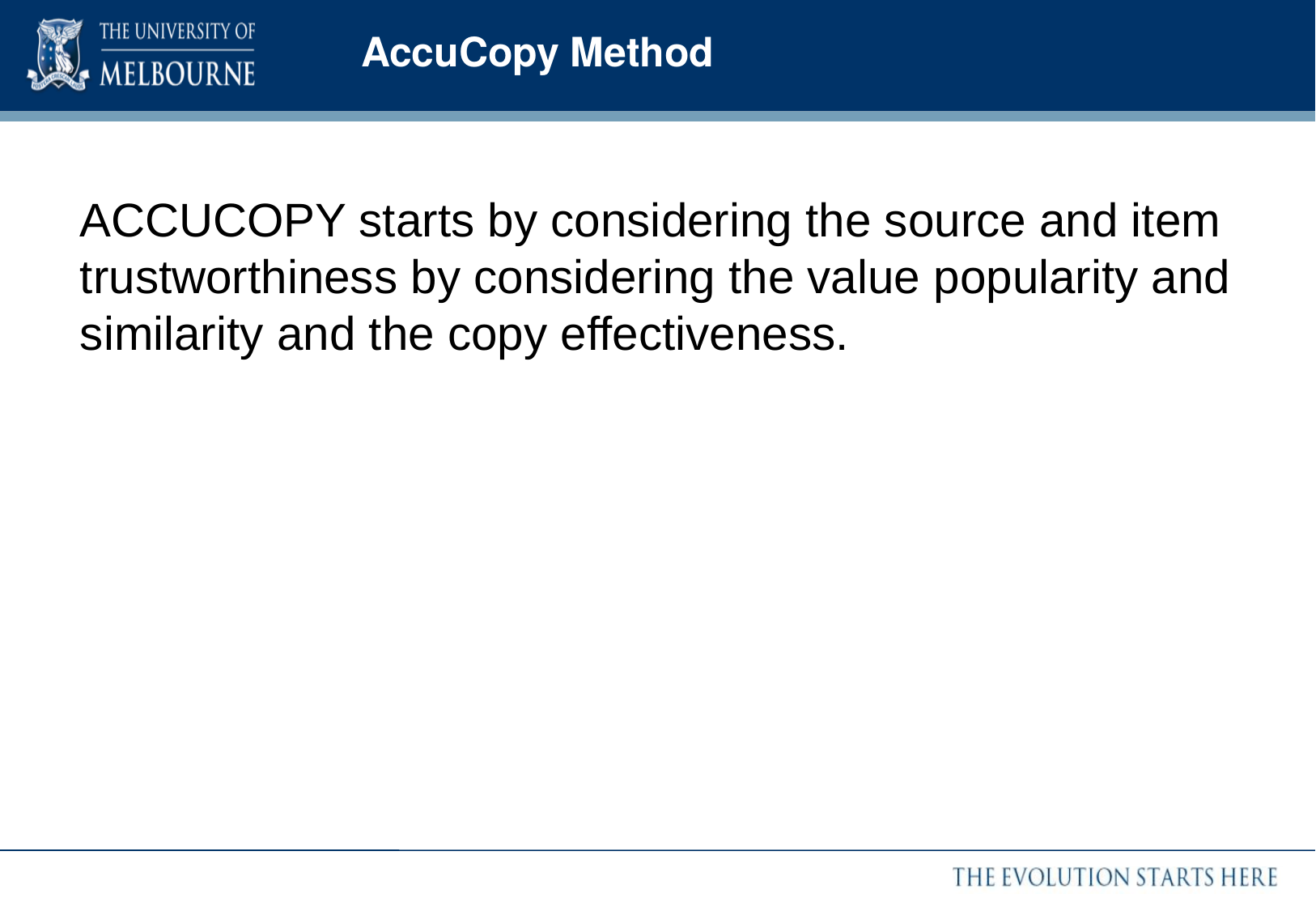

# AccuCopy Method
ACCUCOPY starts by considering the source and item trustworthiness by considering the value popularity and similarity and the copy effectiveness.